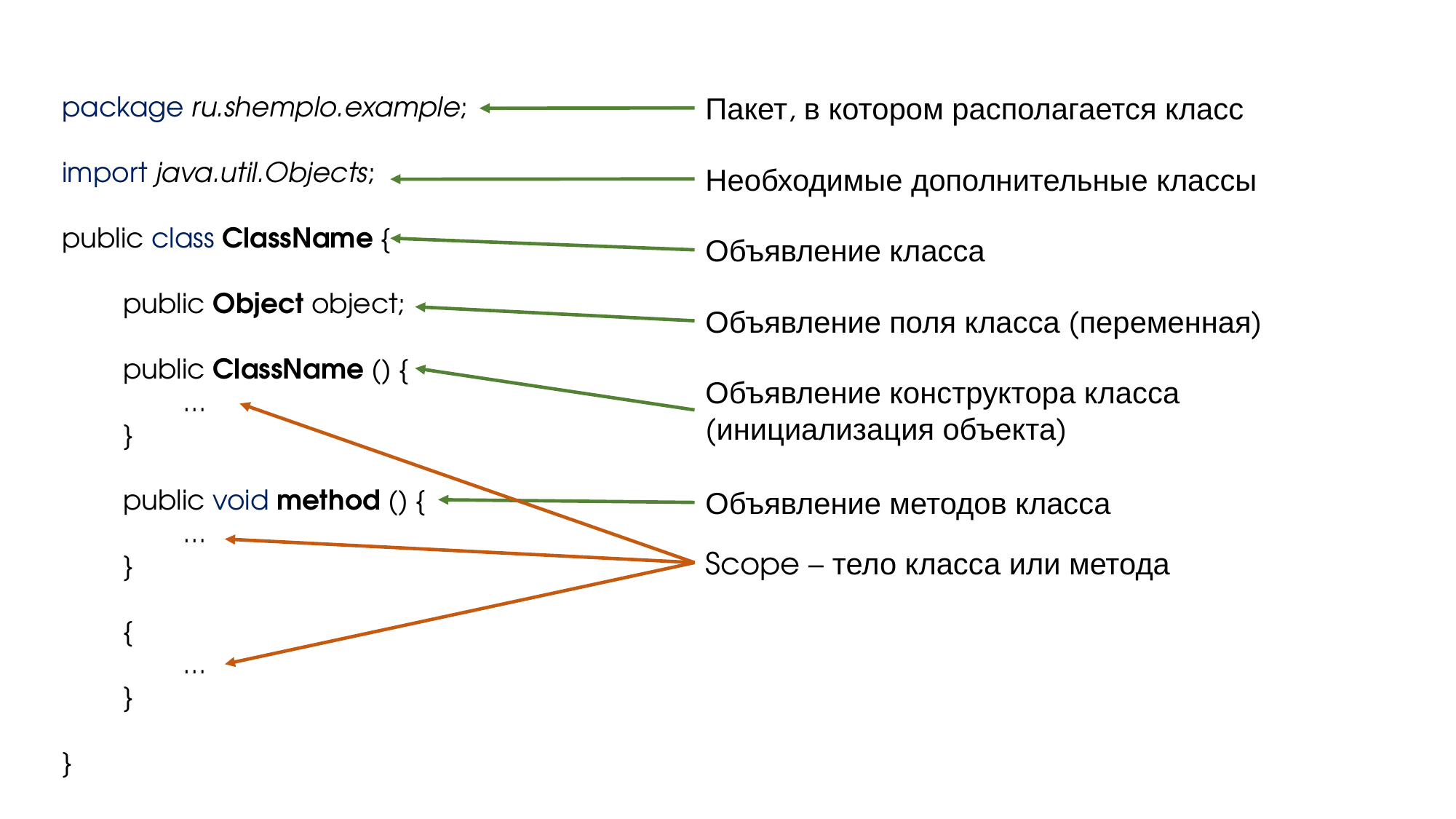

package ru.shemplo.example;

import java.util.Objects;

public class ClassName {

        public Object object;

        public ClassName () {
                …
        }

        public void method () {
                …
        }

        {
                …
        }

}
Пакет, в котором располагается класс
Необходимые дополнительные классы
Объявление класса
Объявление поля класса (переменная)
Объявление конструктора класса (инициализация объекта)
Объявление методов класса
Scope – тело класса или метода